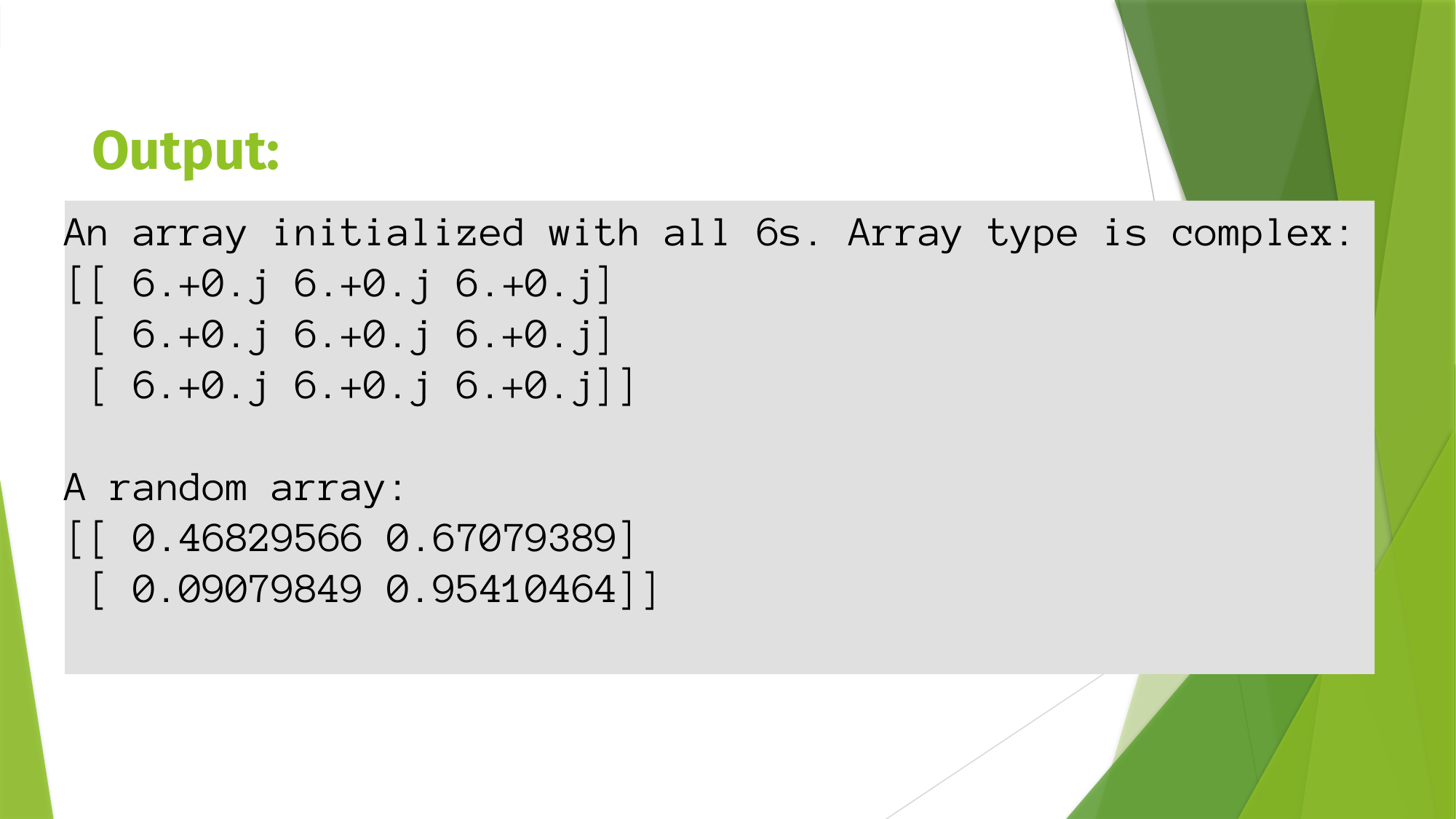

# Output:
An array initialized with all 6s. Array type is complex:
[[ 6.+0.j 6.+0.j 6.+0.j]
 [ 6.+0.j 6.+0.j 6.+0.j]
 [ 6.+0.j 6.+0.j 6.+0.j]]

A random array:
[[ 0.46829566 0.67079389]
 [ 0.09079849 0.95410464]]